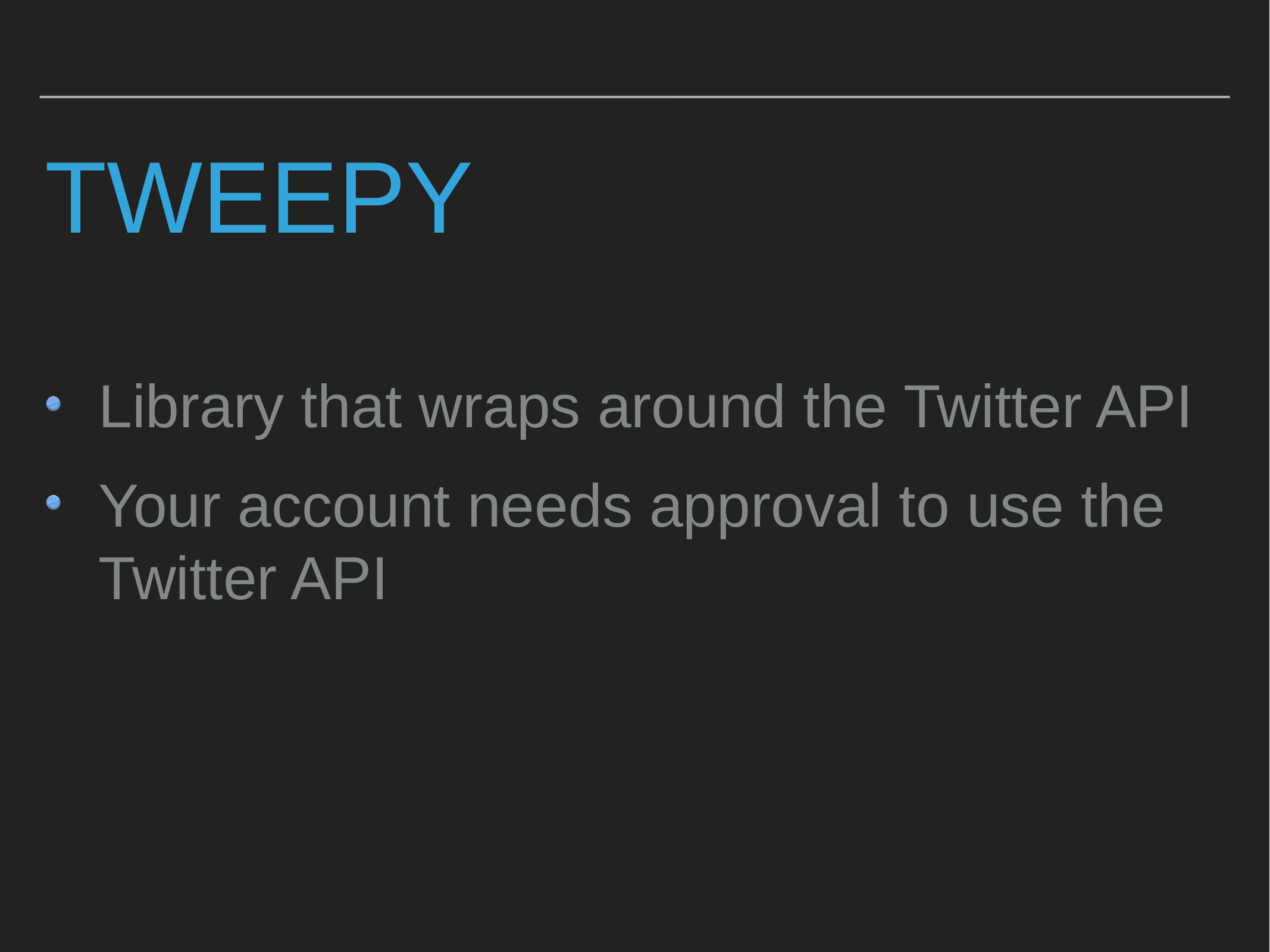

# Tweepy
Library that wraps around the Twitter API
Your account needs approval to use the Twitter API